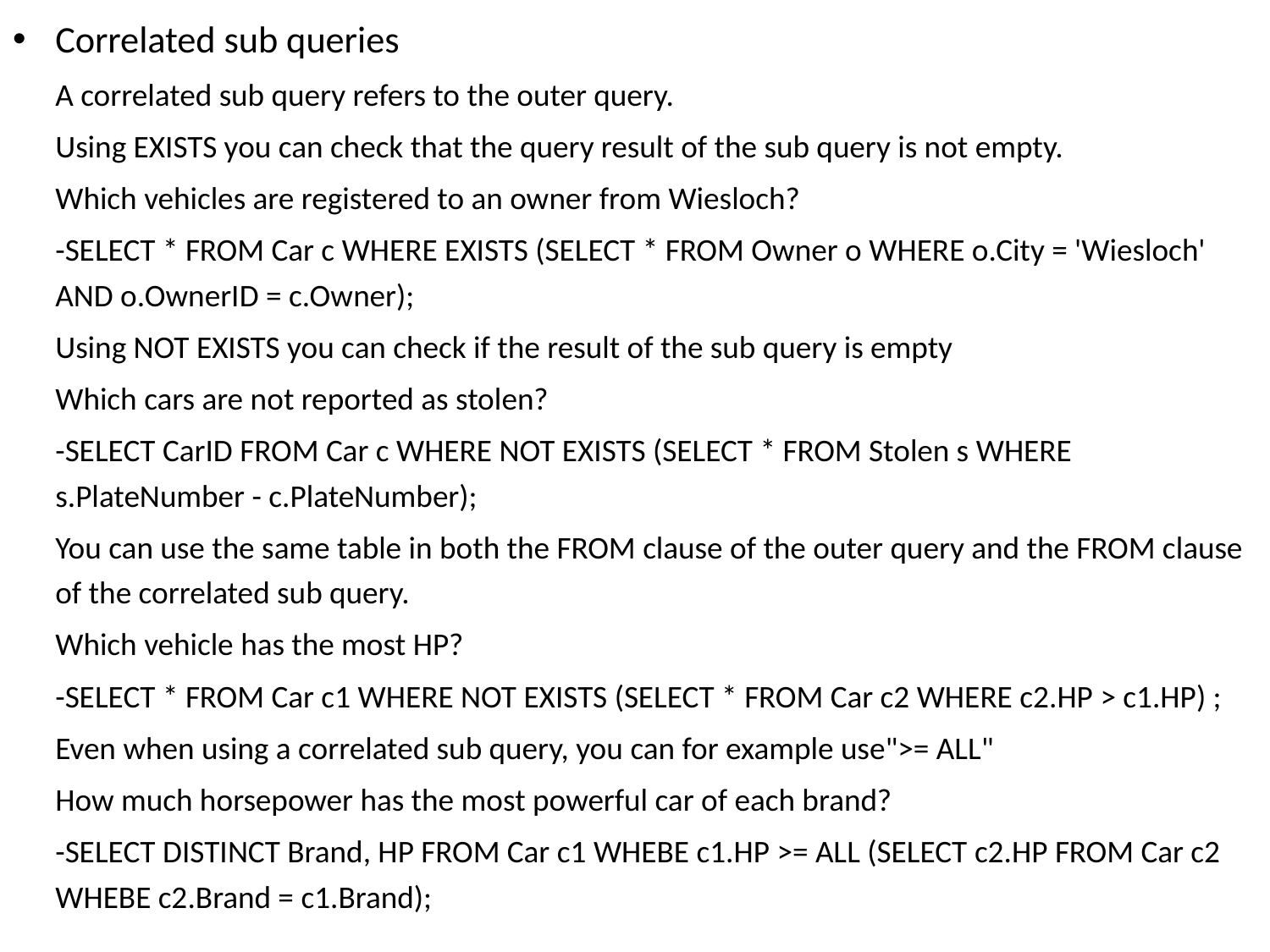

Correlated sub queries
	A correlated sub query refers to the outer query.
	Using EXISTS you can check that the query result of the sub query is not empty.
	Which vehicles are registered to an owner from Wiesloch?
	-SELECT * FROM Car c WHERE EXISTS (SELECT * FROM Owner o WHERE o.City = 'Wiesloch' AND o.OwnerID = c.Owner);
	Using NOT EXISTS you can check if the result of the sub query is empty
	Which cars are not reported as stolen?
	-SELECT CarID FROM Car c WHERE NOT EXISTS (SELECT * FROM Stolen s WHERE s.PlateNumber - c.PlateNumber);
	You can use the same table in both the FROM clause of the outer query and the FROM clause of the correlated sub query.
	Which vehicle has the most HP?
	-SELECT * FROM Car c1 WHERE NOT EXISTS (SELECT * FROM Car c2 WHERE c2.HP > c1.HP) ;
	Even when using a correlated sub query, you can for example use">= ALL"
	How much horsepower has the most powerful car of each brand?
	-SELECT DISTINCT Brand, HP FROM Car c1 WHEBE c1.HP >= ALL (SELECT c2.HP FROM Car c2 WHEBE c2.Brand = c1.Brand);